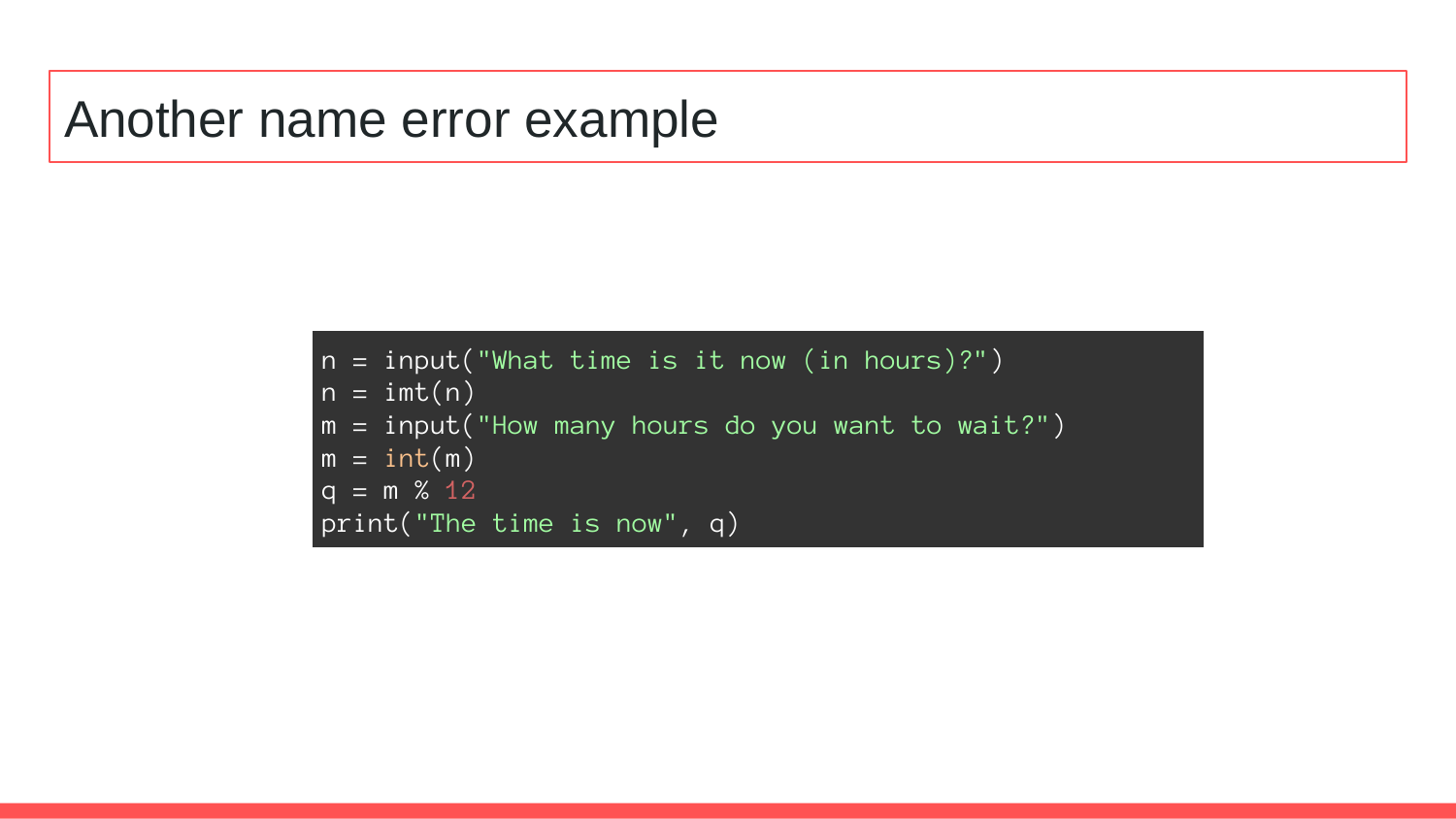

# Another name error example

| n = input("What time is it now (in hours)?") n = imt(n) m = input("How many hours do you want to wait?") m = int(m) q = m % 12 print("The time is now", q) |
| --- |